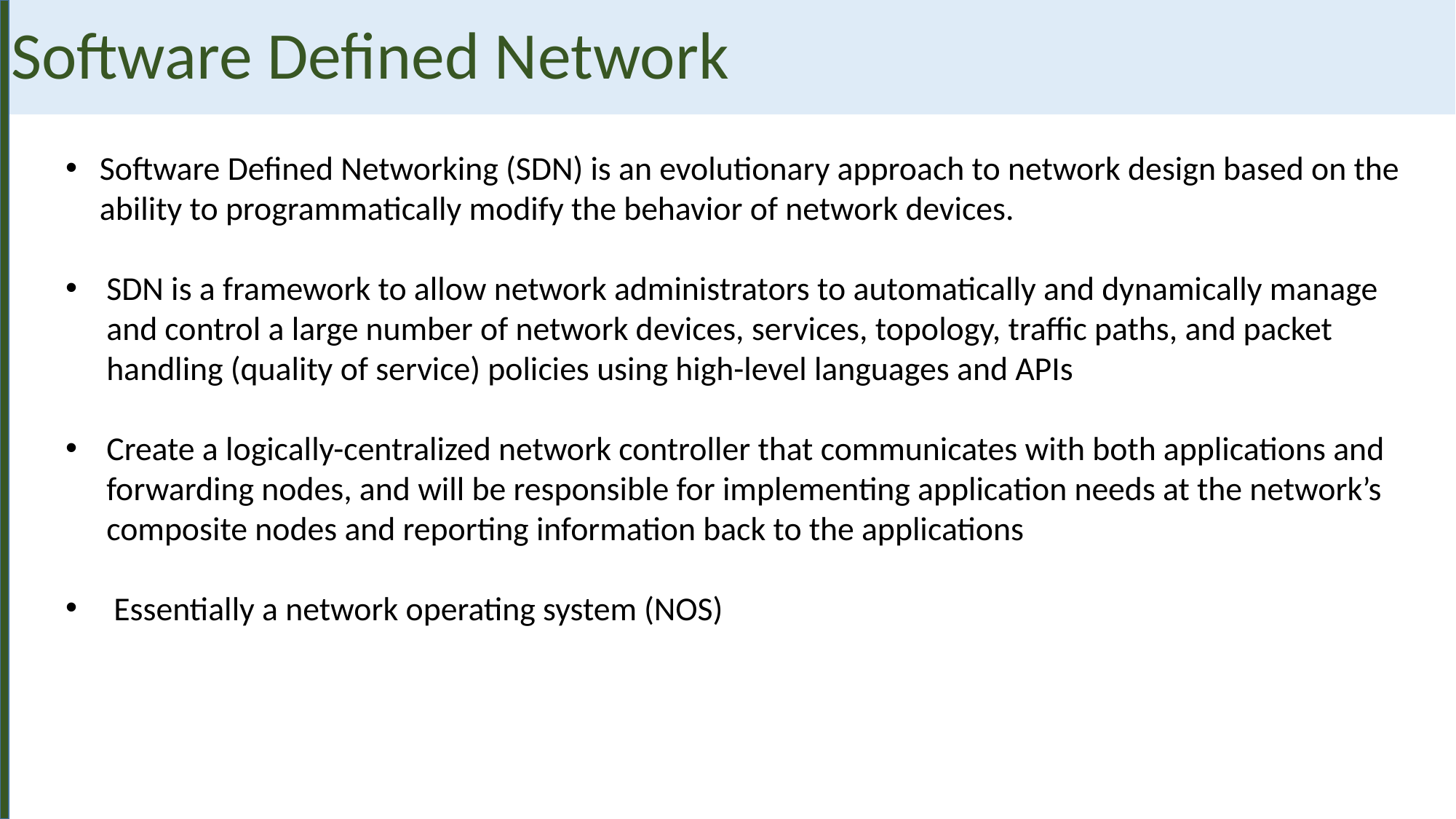

Software Defined Network

Software Defined Networking (SDN) is an evolutionary approach to network design based on the ability to programmatically modify the behavior of network devices.

SDN is a framework to allow network administrators to automatically and dynamically manage and control a large number of network devices, services, topology, traffic paths, and packet handling (quality of service) policies using high-level languages and APIs

Create a logically-centralized network controller that communicates with both applications and forwarding nodes, and will be responsible for implementing application needs at the network’s composite nodes and reporting information back to the applications

 Essentially a network operating system (NOS)